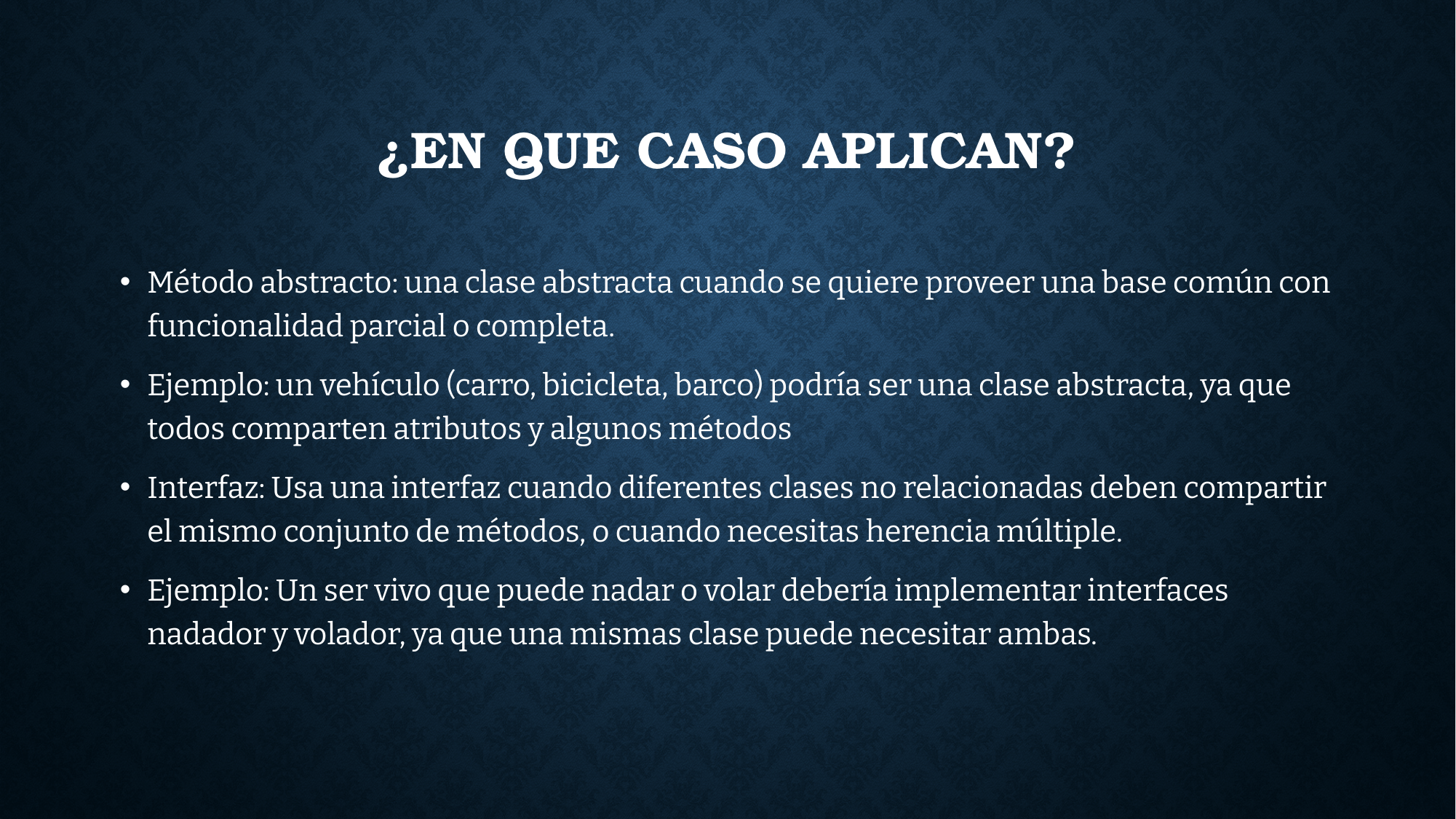

# ¿EN QUE CASO APLICAN?
Método abstracto: una clase abstracta cuando se quiere proveer una base común con funcionalidad parcial o completa.
Ejemplo: un vehículo (carro, bicicleta, barco) podría ser una clase abstracta, ya que todos comparten atributos y algunos métodos
Interfaz: Usa una interfaz cuando diferentes clases no relacionadas deben compartir el mismo conjunto de métodos, o cuando necesitas herencia múltiple.
Ejemplo: Un ser vivo que puede nadar o volar debería implementar interfaces nadador y volador, ya que una mismas clase puede necesitar ambas.